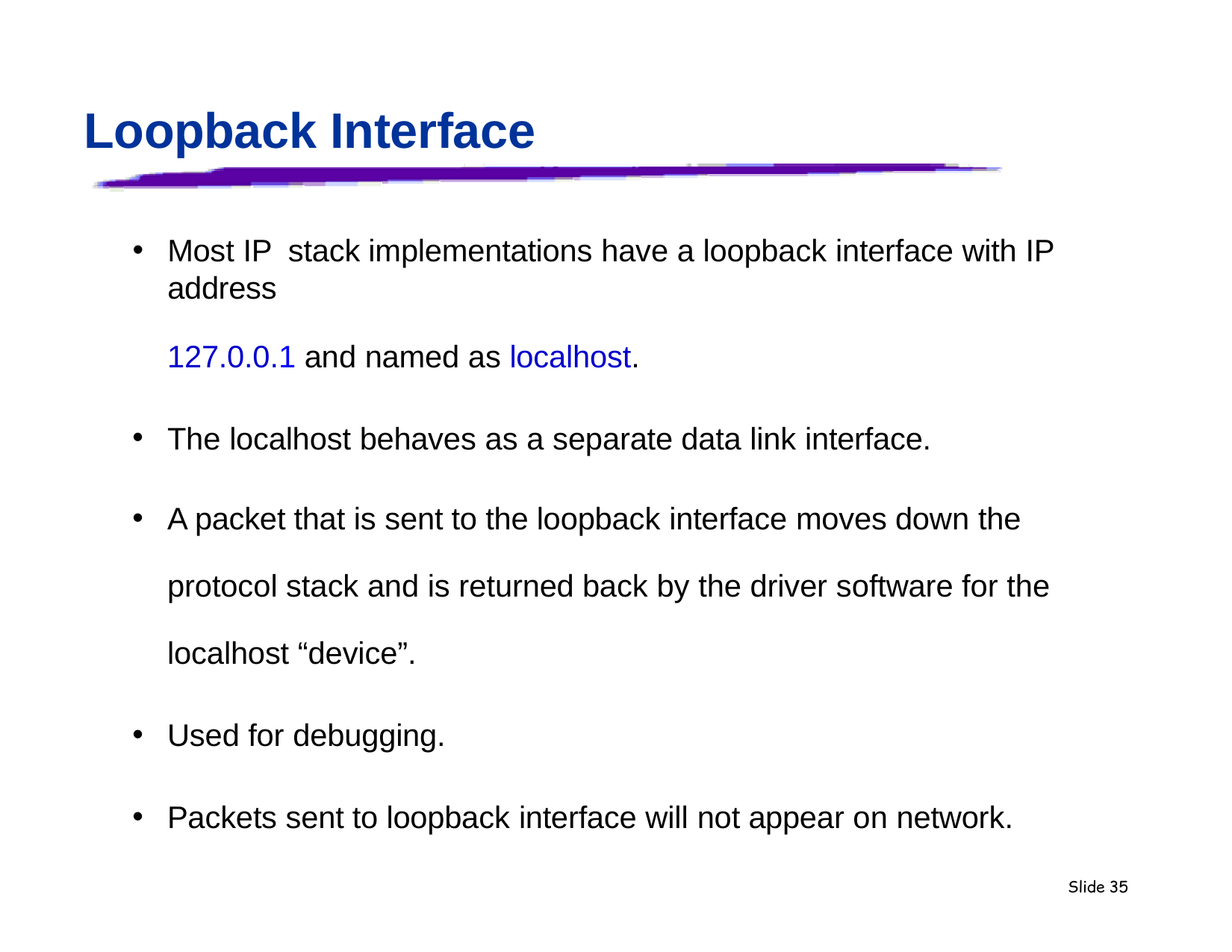

# Loopback Interface

Most IP  stack implementations have a loopback interface with IP address

127.0.0.1 and named as localhost.

The localhost behaves as a separate data link interface.
A packet that is sent to the loopback interface moves down the protocol stack and is returned back by the driver software for the localhost “device”.

Used for debugging.

Packets sent to loopback interface will not appear on network.

Slide 35